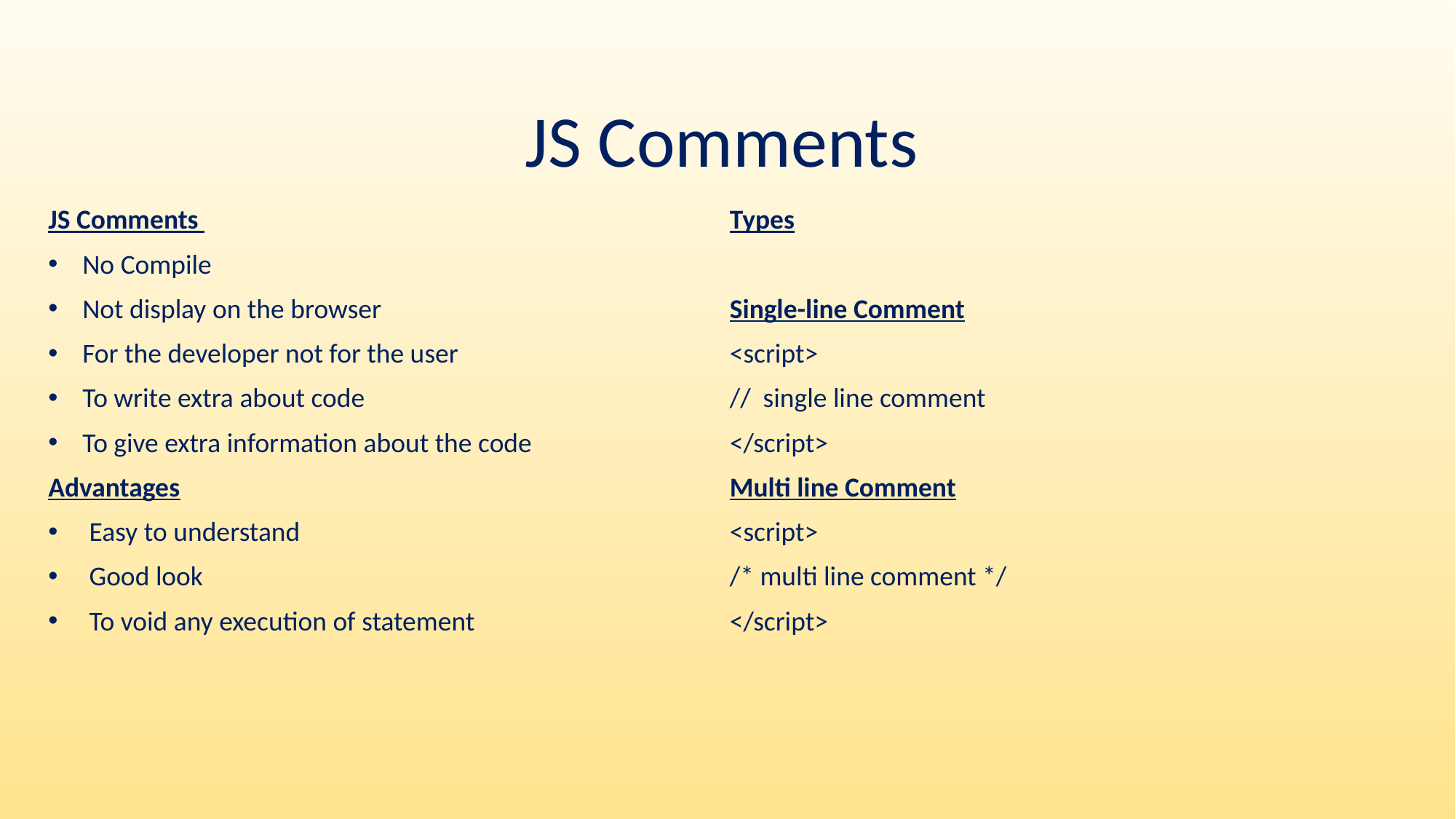

# JS Comments
JS Comments
No Compile
Not display on the browser
For the developer not for the user
To write extra about code
To give extra information about the code
Advantages
Easy to understand
Good look
To void any execution of statement

Types

Single-line Comment
<script>
//  single line comment
</script>
Multi line Comment
<script>
/* multi line comment */
</script>